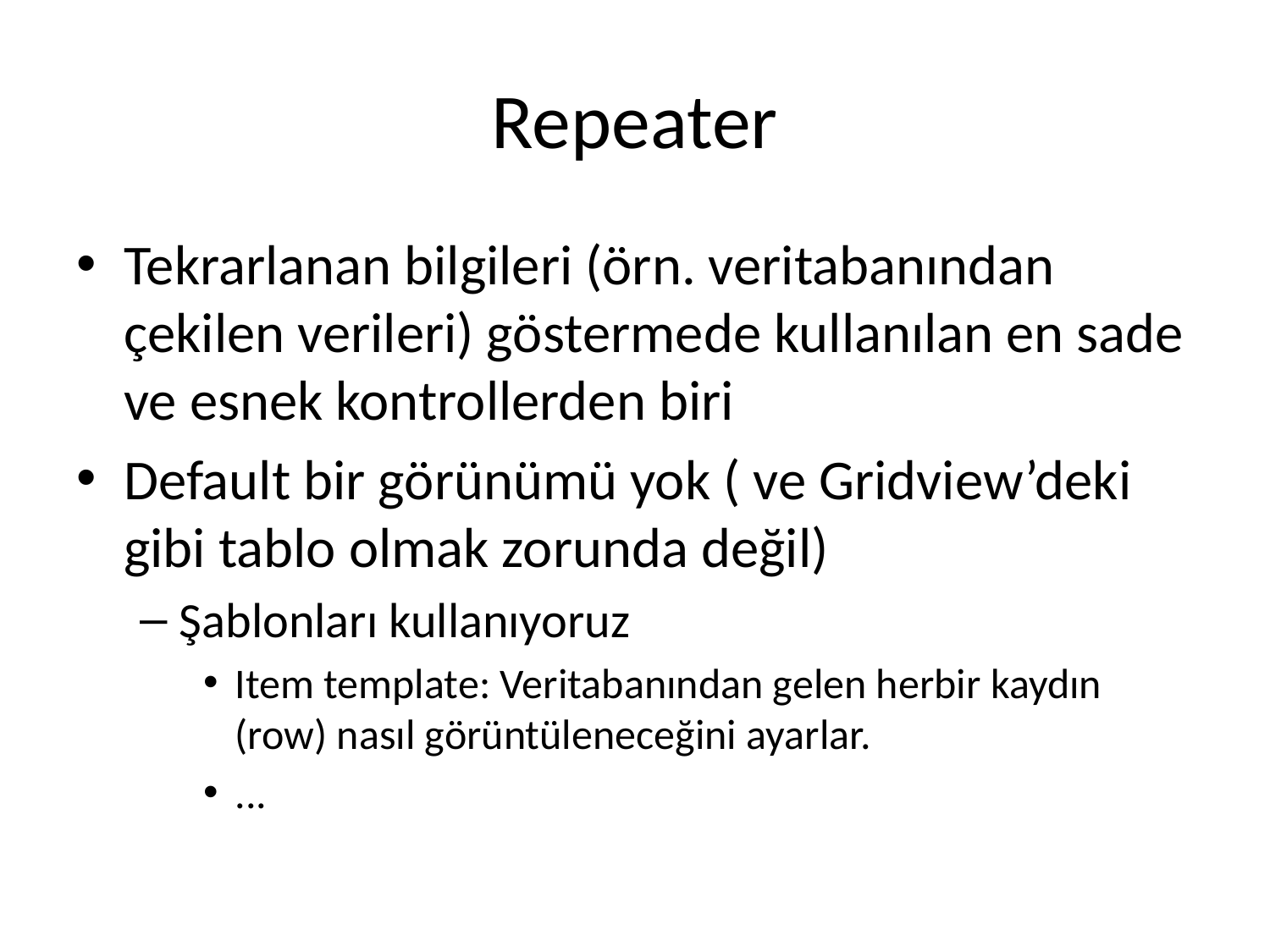

# Repeater
Tekrarlanan bilgileri (örn. veritabanından çekilen verileri) göstermede kullanılan en sade ve esnek kontrollerden biri
Default bir görünümü yok ( ve Gridview’deki gibi tablo olmak zorunda değil)
Şablonları kullanıyoruz
Item template: Veritabanından gelen herbir kaydın (row) nasıl görüntüleneceğini ayarlar.
...